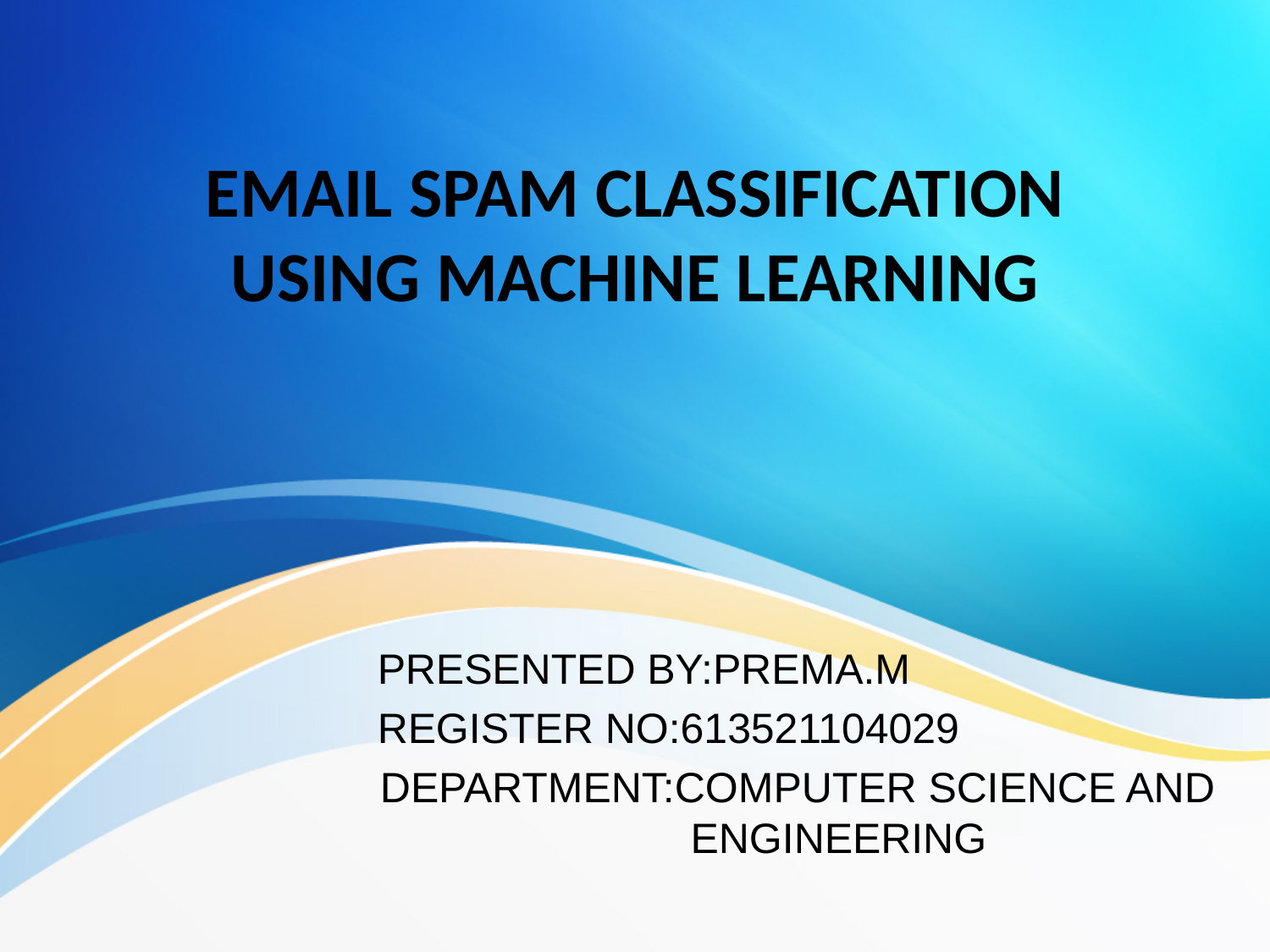

# EMAIL SPAM CLASSIFICATION USING MACHINE LEARNING
PRESENTED BY:PREMA.M
REGISTER NO:613521104029
DEPARTMENT:COMPUTER SCIENCE AND        ENGINEERING